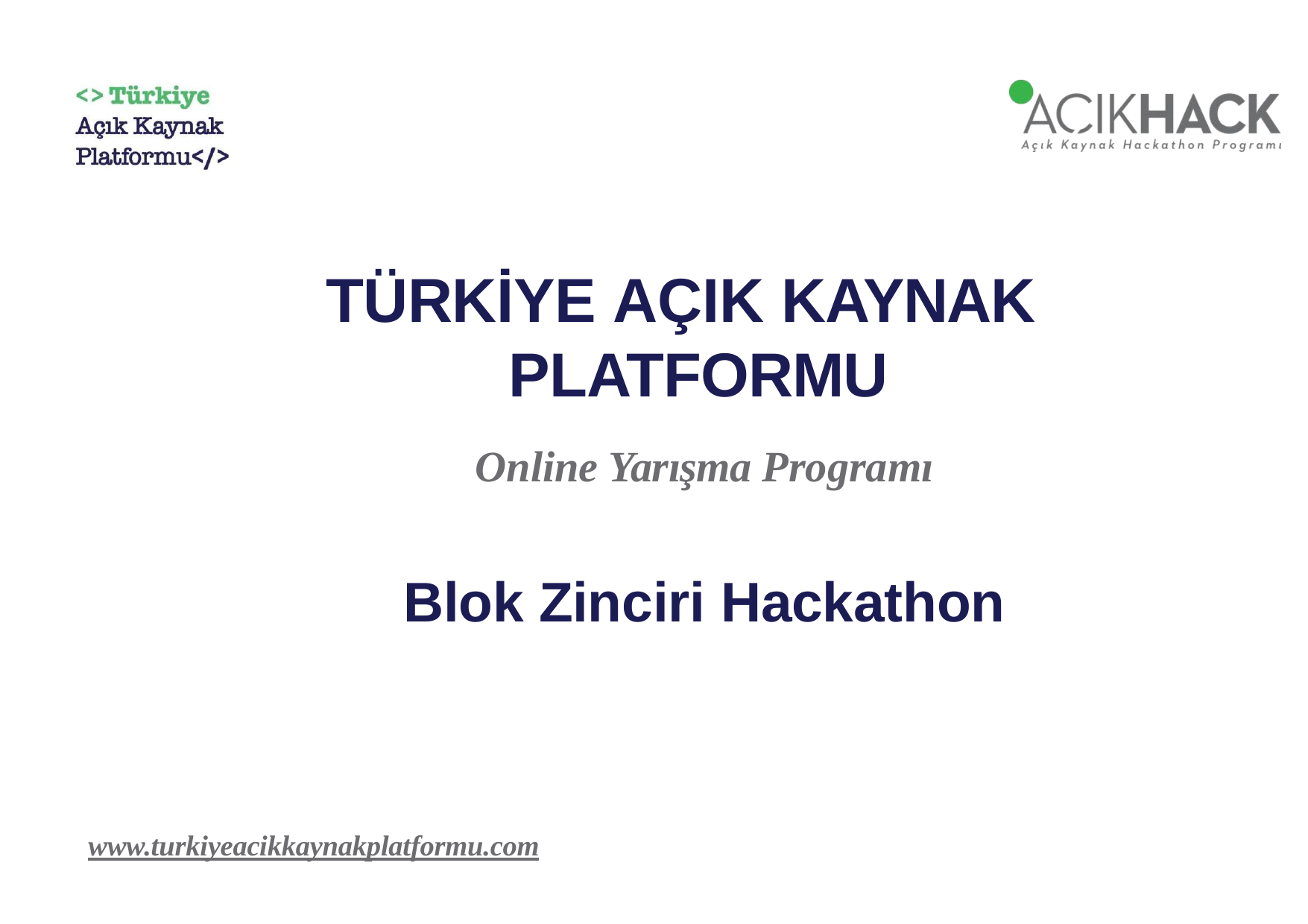

# TÜRKİYE AÇIK KAYNAK  PLATFORMU
Online Yarışma Programı

Blok Zinciri Hackathon
www.turkiyeacikkaynakplatformu.com